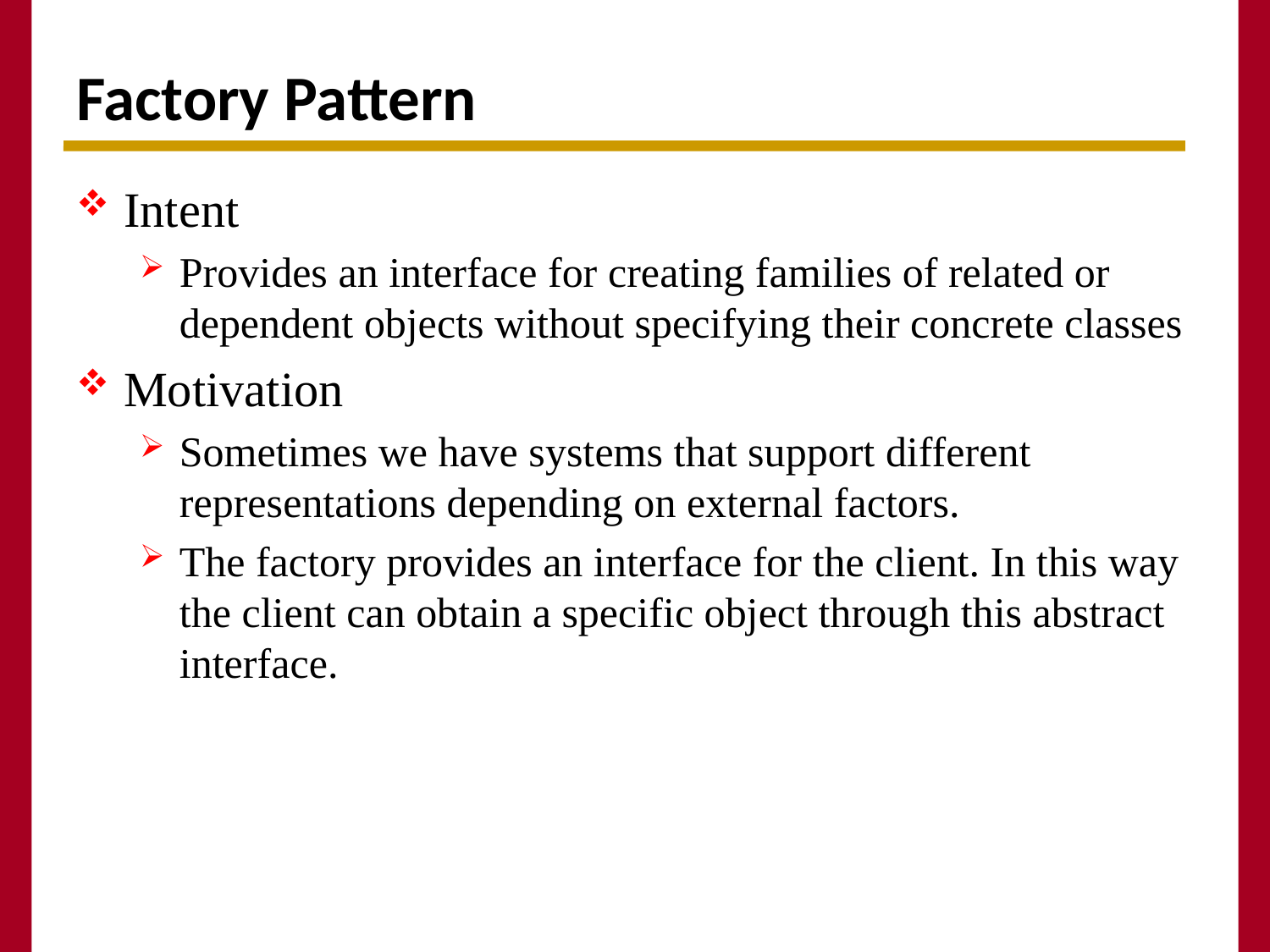

# Factory Pattern
Intent
Provides an interface for creating families of related or dependent objects without specifying their concrete classes
Motivation
Sometimes we have systems that support different representations depending on external factors.
The factory provides an interface for the client. In this way the client can obtain a specific object through this abstract interface.